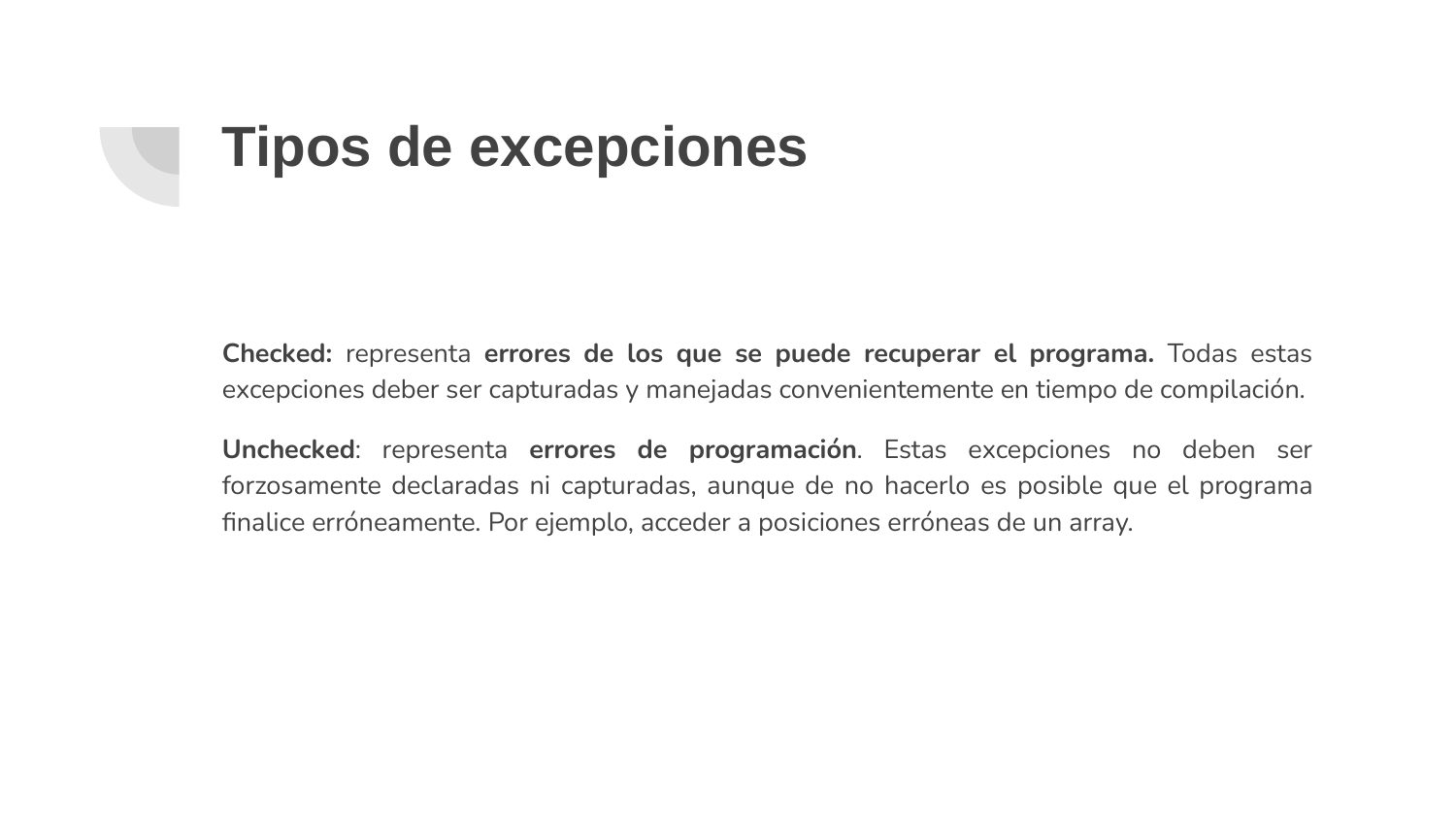

# Tipos de excepciones
Checked: representa errores de los que se puede recuperar el programa. Todas estas excepciones deber ser capturadas y manejadas convenientemente en tiempo de compilación.
Unchecked: representa errores de programación. Estas excepciones no deben ser forzosamente declaradas ni capturadas, aunque de no hacerlo es posible que el programa finalice erróneamente. Por ejemplo, acceder a posiciones erróneas de un array.